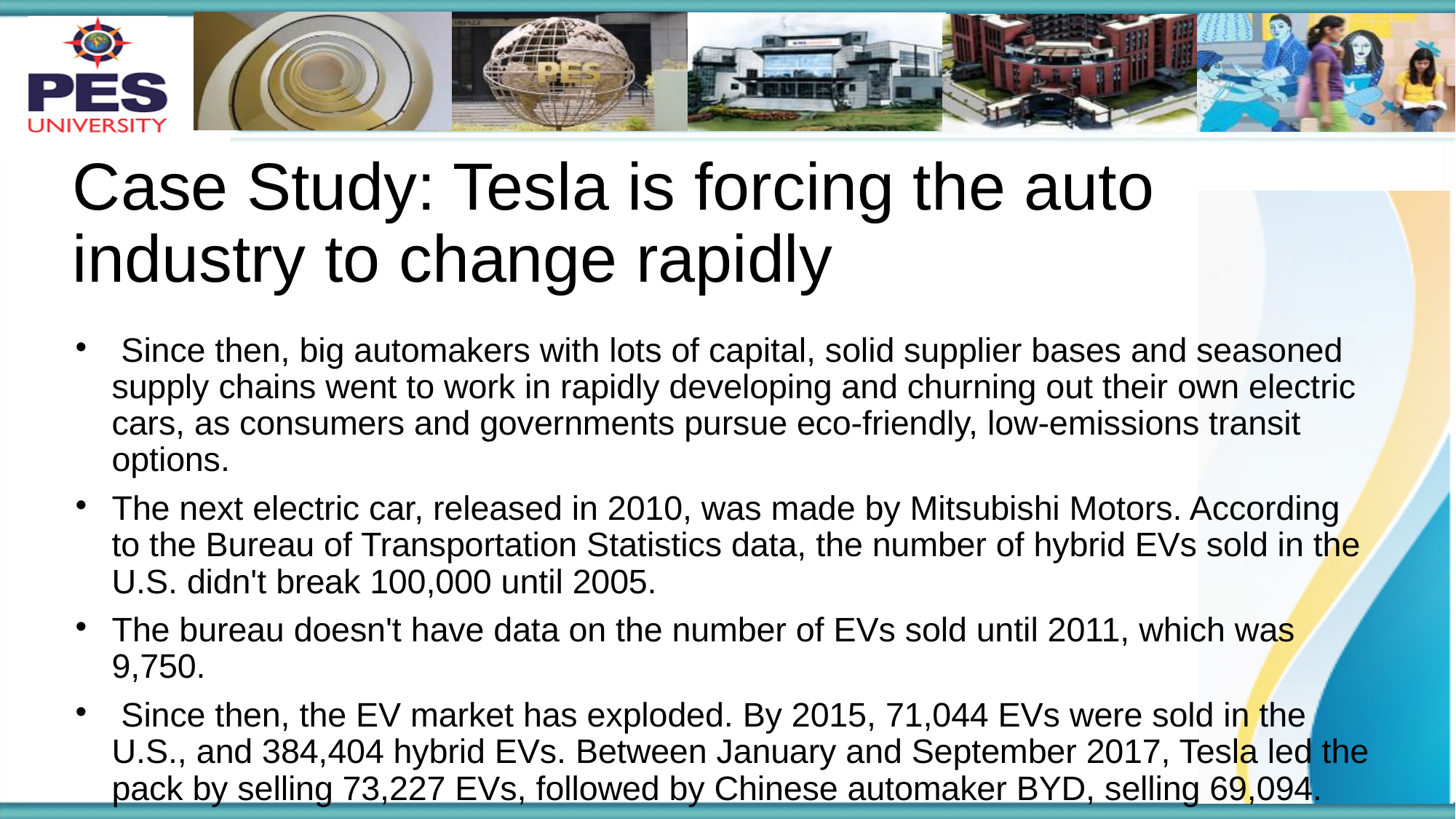

# Case Study: Tesla is forcing the auto industry to change rapidly
 Since then, big automakers with lots of capital, solid supplier bases and seasoned supply chains went to work in rapidly developing and churning out their own electric cars, as consumers and governments pursue eco-friendly, low-emissions transit options.
The next electric car, released in 2010, was made by Mitsubishi Motors. According to the Bureau of Transportation Statistics data, the number of hybrid EVs sold in the U.S. didn't break 100,000 until 2005.
The bureau doesn't have data on the number of EVs sold until 2011, which was 9,750.
 Since then, the EV market has exploded. By 2015, 71,044 EVs were sold in the U.S., and 384,404 hybrid EVs. Between January and September 2017, Tesla led the pack by selling 73,227 EVs, followed by Chinese automaker BYD, selling 69,094.